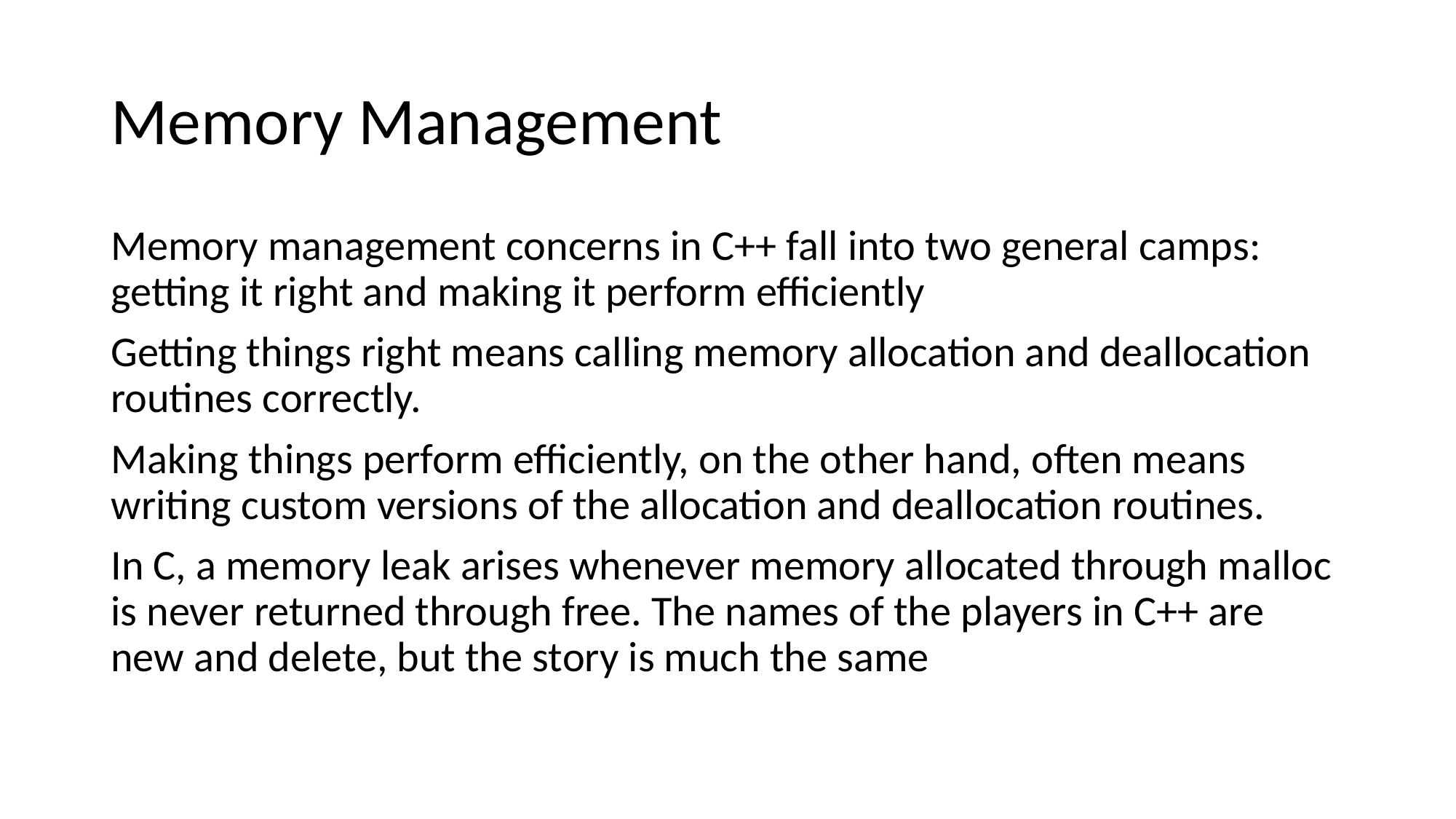

# Memory Management
Memory management concerns in C++ fall into two general camps: getting it right and making it perform efficiently
Getting things right means calling memory allocation and deallocation routines correctly.
Making things perform efficiently, on the other hand, often means writing custom versions of the allocation and deallocation routines.
In C, a memory leak arises whenever memory allocated through malloc is never returned through free. The names of the players in C++ are new and delete, but the story is much the same